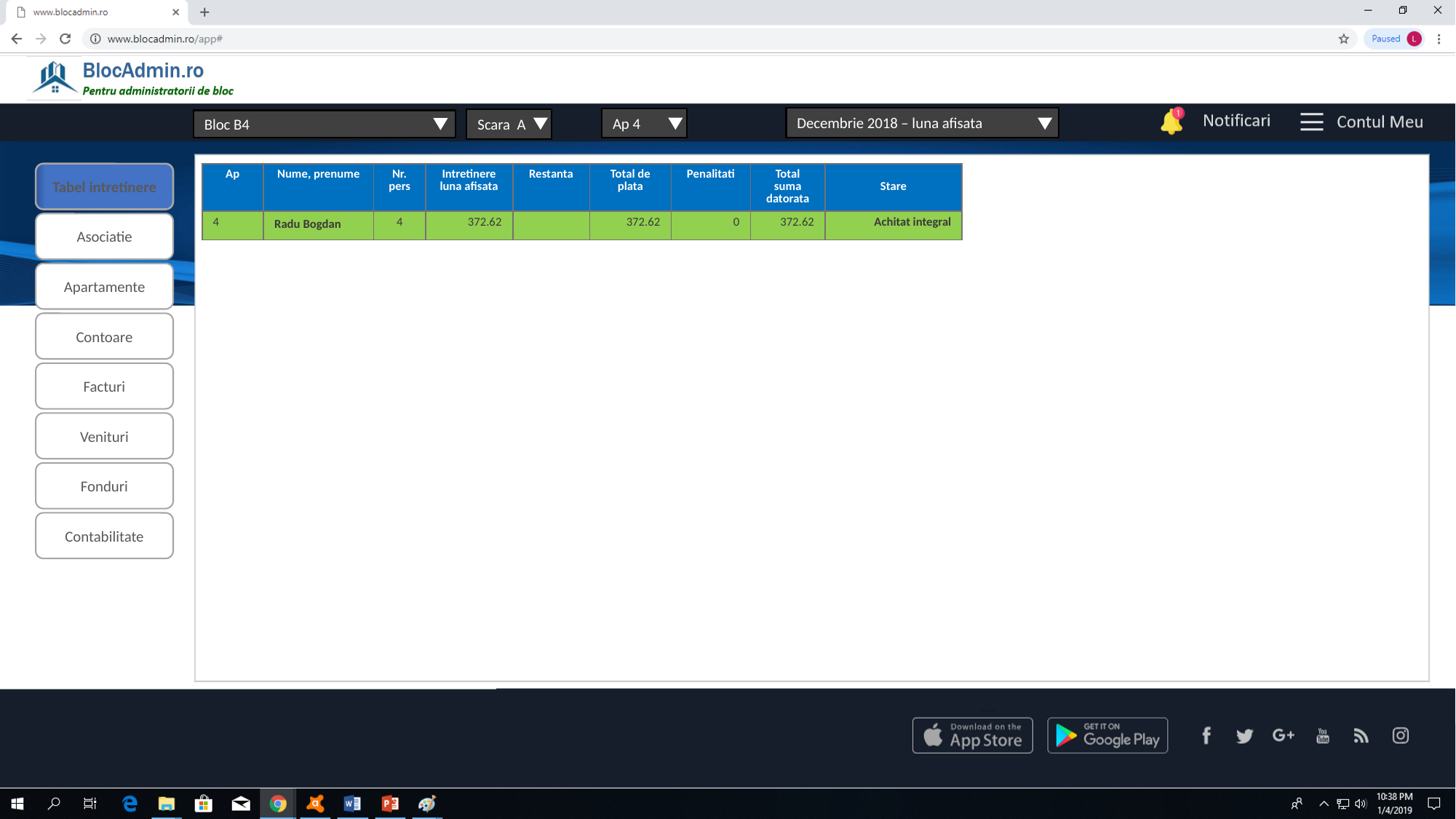

Decembrie 2018 – luna afisata
Ap 4
Scara  A
Bloc B4

Tabel intretinere
| Ap | Nume, prenume | Nr. pers | Intretinere luna afisata | Restanta | Total de plata | Penalitati | Total suma datorata | Stare |
| --- | --- | --- | --- | --- | --- | --- | --- | --- |
| 4 | Radu Bogdan | 4 | 372.62 |  | 372.62 | 0 | 372.62 | Achitat integral |
Asociatie

Apartamente
Contoare
Facturi
Venituri
Fonduri
Contabilitate